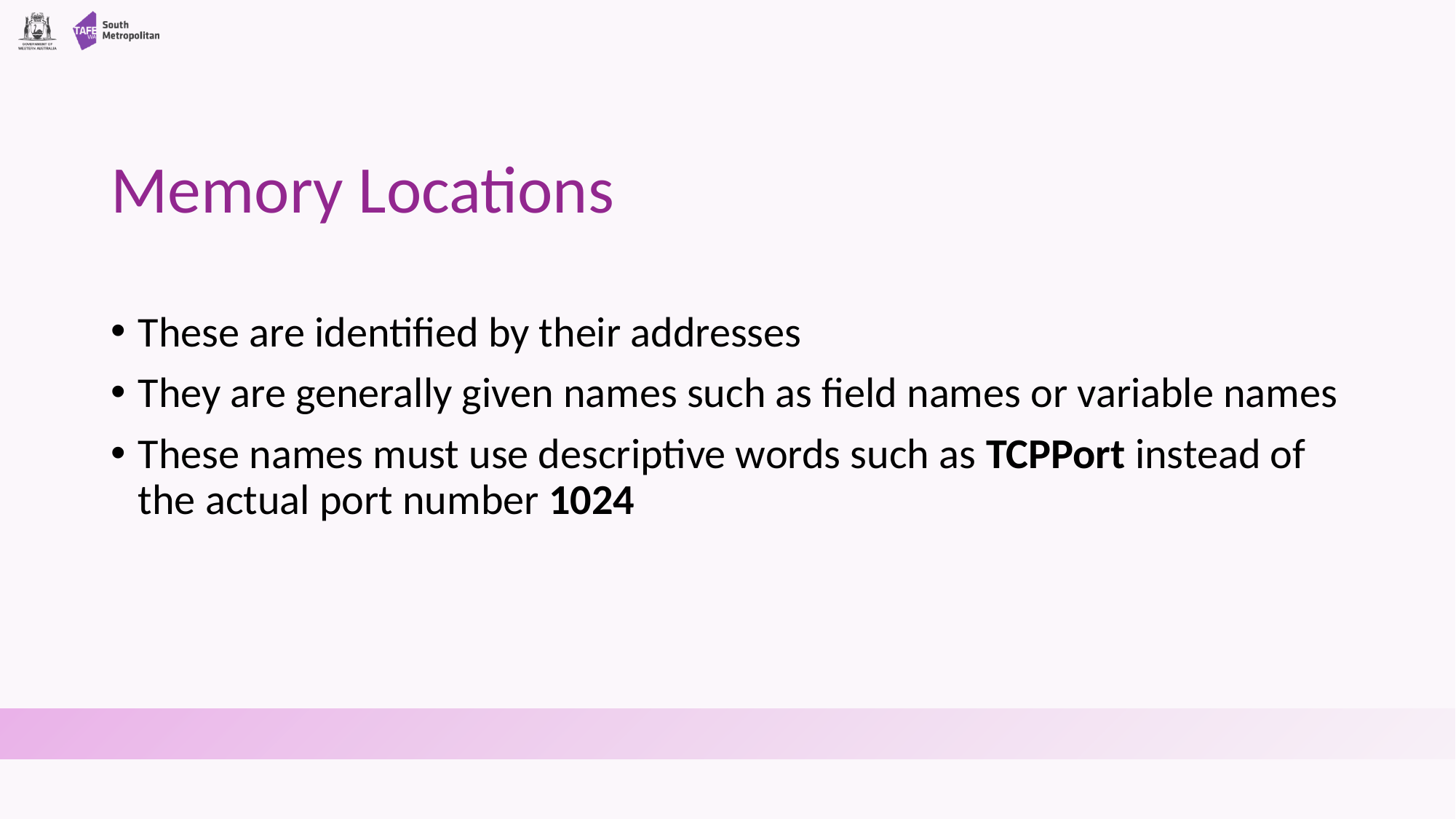

# Memory Locations
These are identified by their addresses
They are generally given names such as field names or variable names
These names must use descriptive words such as TCPPort instead of the actual port number 1024